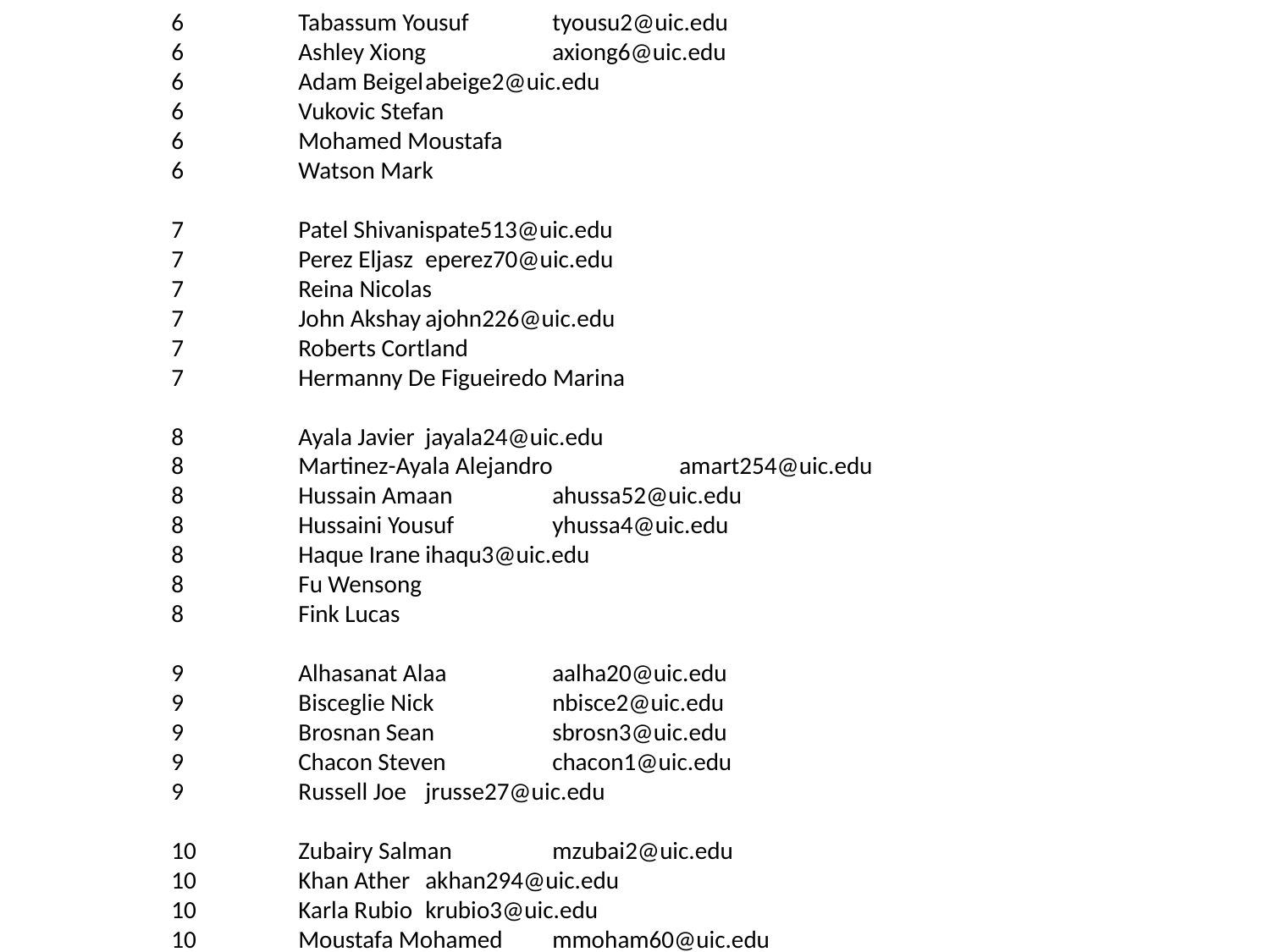

6	Tabassum Yousuf	tyousu2@uic.edu
6	Ashley Xiong	axiong6@uic.edu
6	Adam Beigel	abeige2@uic.edu
6	Vukovic Stefan
6	Mohamed Moustafa
6	Watson Mark

7	Patel Shivani	spate513@uic.edu
7	Perez Eljasz	eperez70@uic.edu
7	Reina Nicolas
7	John Akshay	ajohn226@uic.edu
7	Roberts Cortland
7	Hermanny De Figueiredo Marina

8	Ayala Javier	jayala24@uic.edu
8	Martinez-Ayala Alejandro 	amart254@uic.edu
8	Hussain Amaan	ahussa52@uic.edu
8	Hussaini Yousuf	yhussa4@uic.edu
8	Haque Irane	ihaqu3@uic.edu
8	Fu Wensong
8	Fink Lucas

9	Alhasanat Alaa	aalha20@uic.edu
9	Bisceglie Nick	nbisce2@uic.edu
9	Brosnan Sean	sbrosn3@uic.edu
9	Chacon Steven	chacon1@uic.edu
9	Russell Joe	jrusse27@uic.edu

10	Zubairy Salman	mzubai2@uic.edu
10	Khan Ather	akhan294@uic.edu
10	Karla Rubio	krubio3@uic.edu
10	Moustafa Mohamed	mmoham60@uic.edu